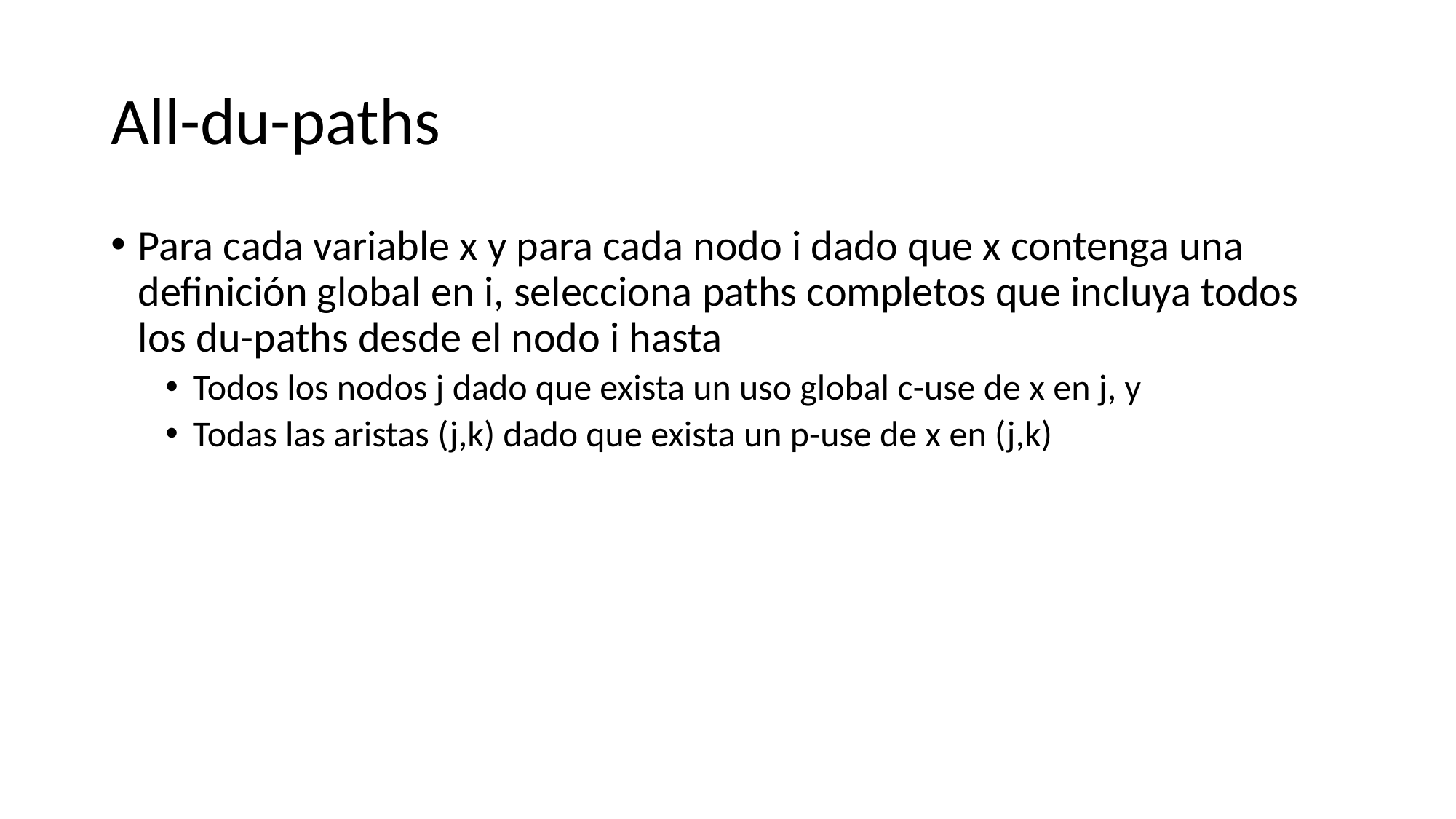

# All-du-paths
Para cada variable x y para cada nodo i dado que x contenga una definición global en i, selecciona paths completos que incluya todos los du-paths desde el nodo i hasta
Todos los nodos j dado que exista un uso global c-use de x en j, y
Todas las aristas (j,k) dado que exista un p-use de x en (j,k)